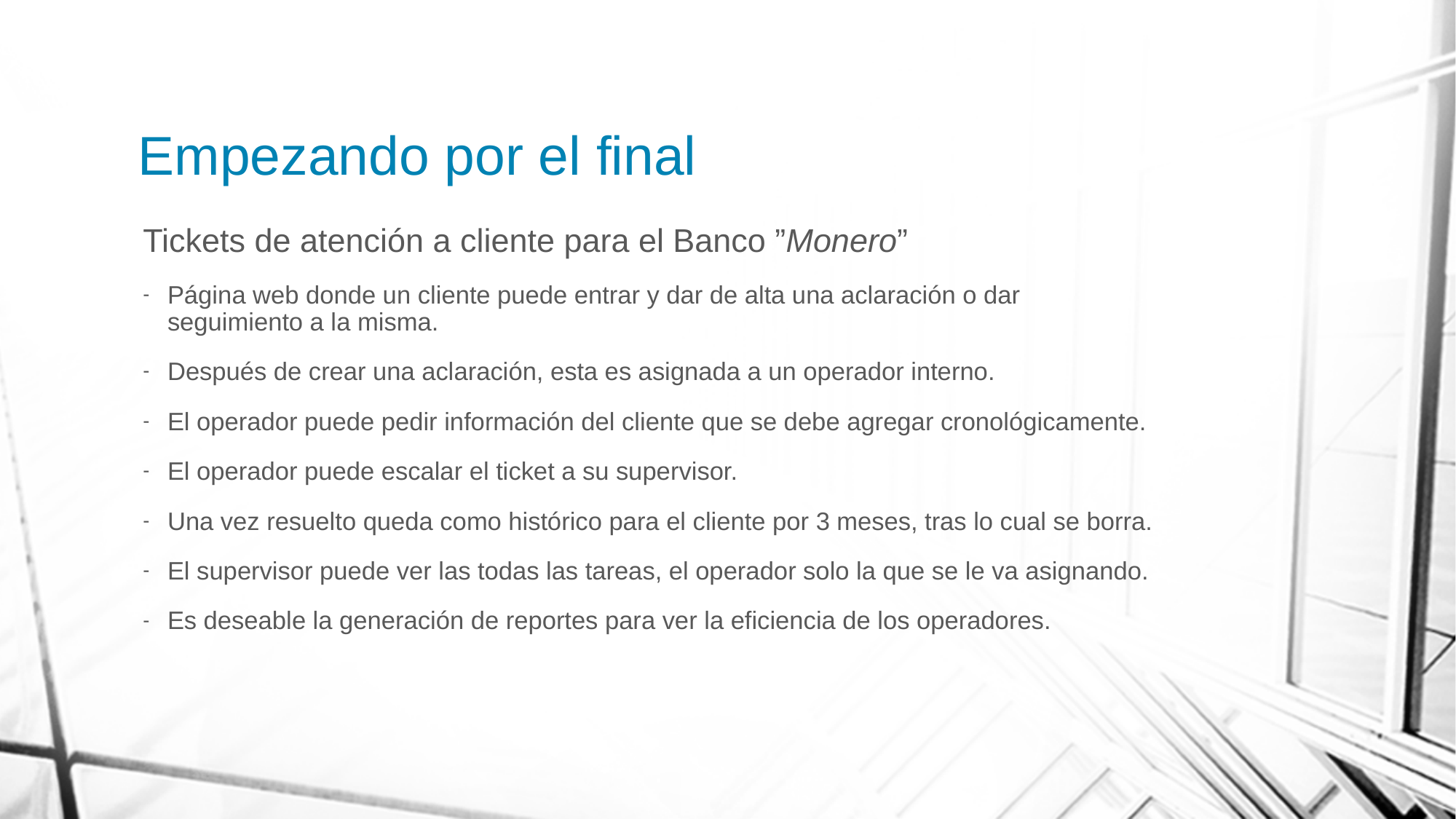

# Empezando por el final
Tickets de atención a cliente para el Banco ”Monero”
Página web donde un cliente puede entrar y dar de alta una aclaración o dar seguimiento a la misma.
Después de crear una aclaración, esta es asignada a un operador interno.
El operador puede pedir información del cliente que se debe agregar cronológicamente.
El operador puede escalar el ticket a su supervisor.
Una vez resuelto queda como histórico para el cliente por 3 meses, tras lo cual se borra.
El supervisor puede ver las todas las tareas, el operador solo la que se le va asignando.
Es deseable la generación de reportes para ver la eficiencia de los operadores.